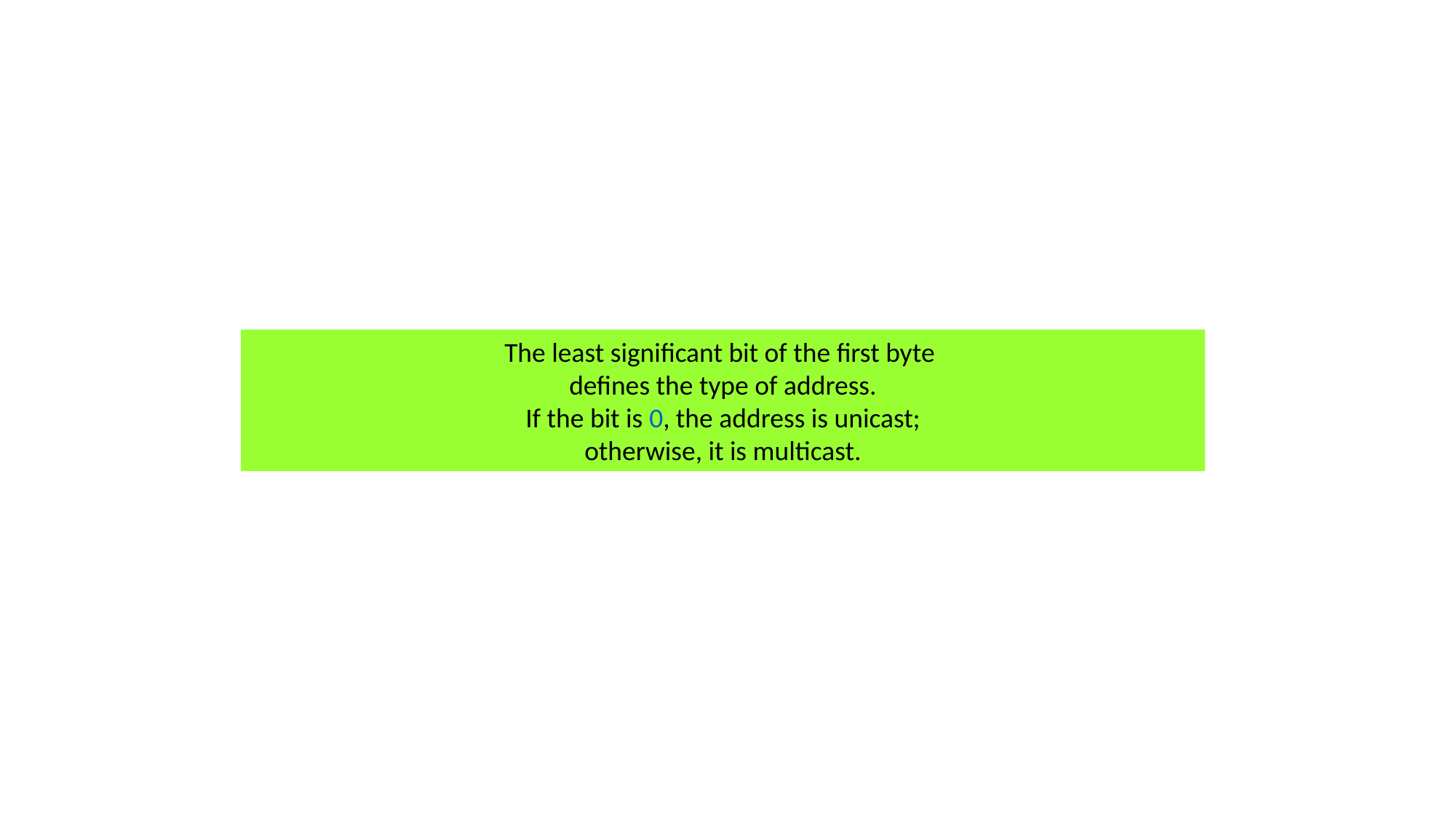

The least significant bit of the first byte
defines the type of address.
If the bit is 0, the address is unicast;
otherwise, it is multicast.